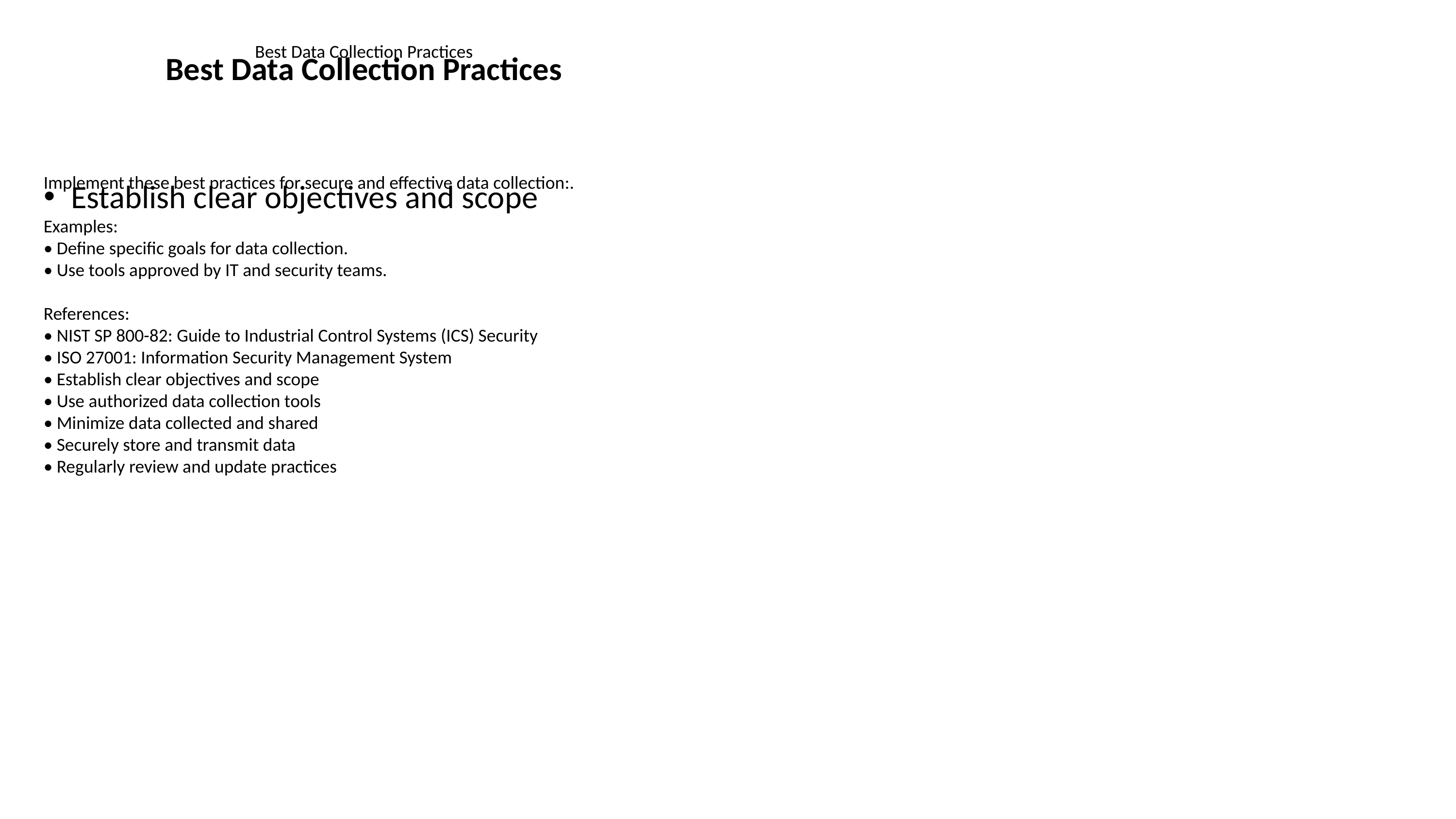

# Best Data Collection Practices
Best Data Collection Practices

Establish clear objectives and scope

Implement these best practices for secure and effective data collection:.
Examples:
• Define specific goals for data collection.
• Use tools approved by IT and security teams.
References:
• NIST SP 800-82: Guide to Industrial Control Systems (ICS) Security
• ISO 27001: Information Security Management System
• Establish clear objectives and scope
• Use authorized data collection tools
• Minimize data collected and shared
• Securely store and transmit data
• Regularly review and update practices